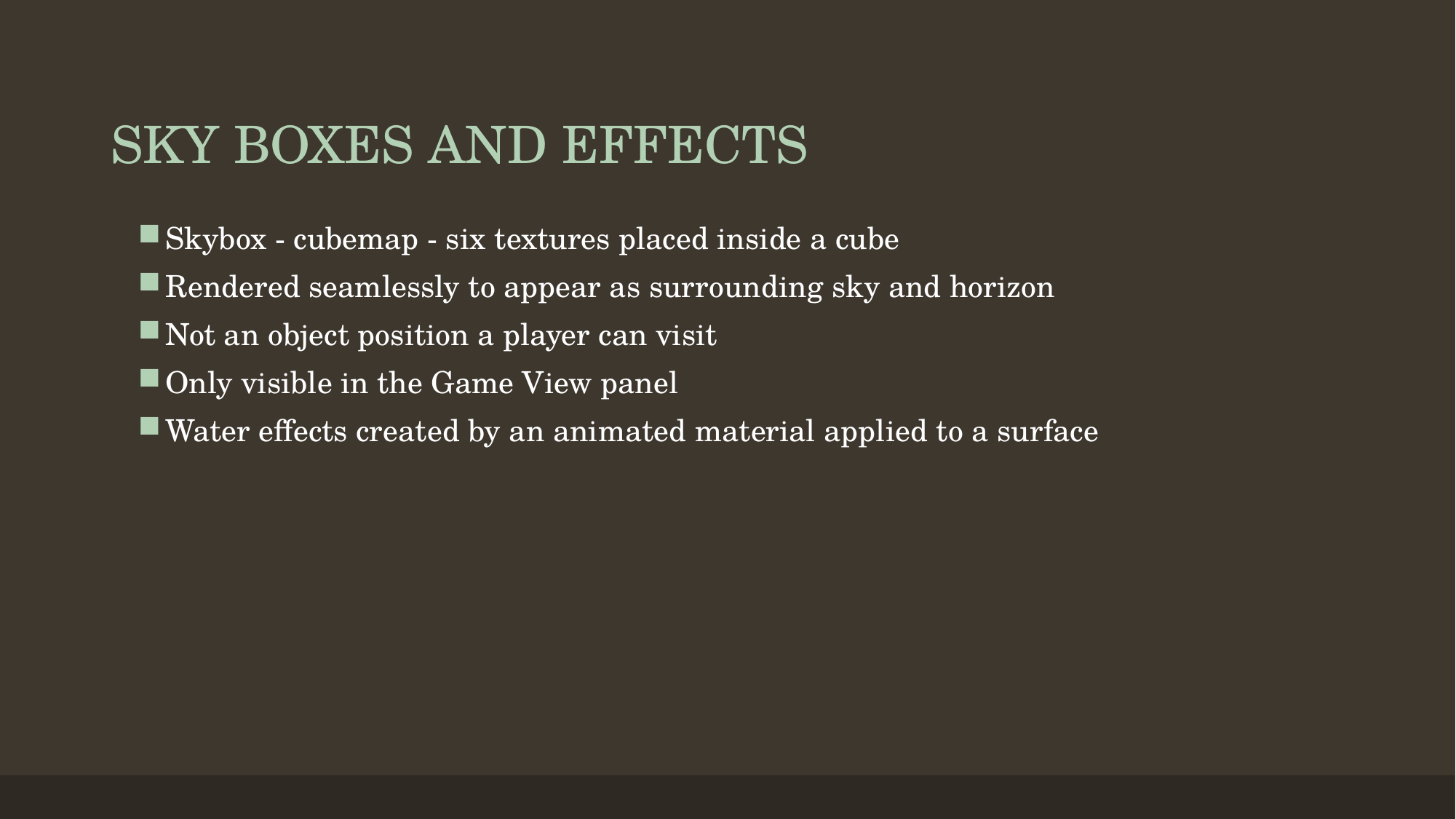

# SKY BOXES AND EFFECTS
Skybox - cubemap - six textures placed inside a cube
Rendered seamlessly to appear as surrounding sky and horizon
Not an object position a player can visit
Only visible in the Game View panel
Water effects created by an animated material applied to a surface